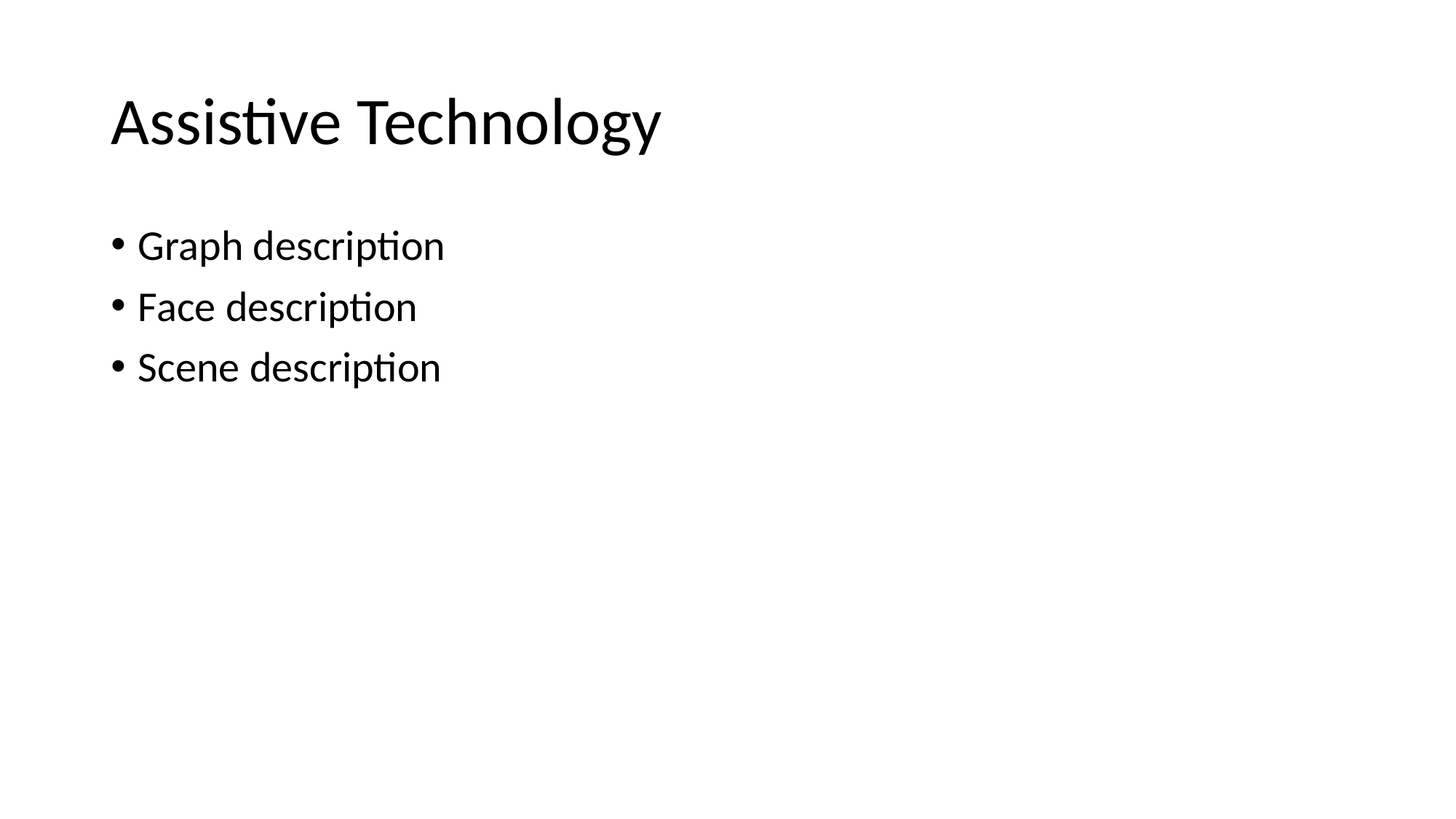

# Assistive Technology
Graph description
Face description
Scene description